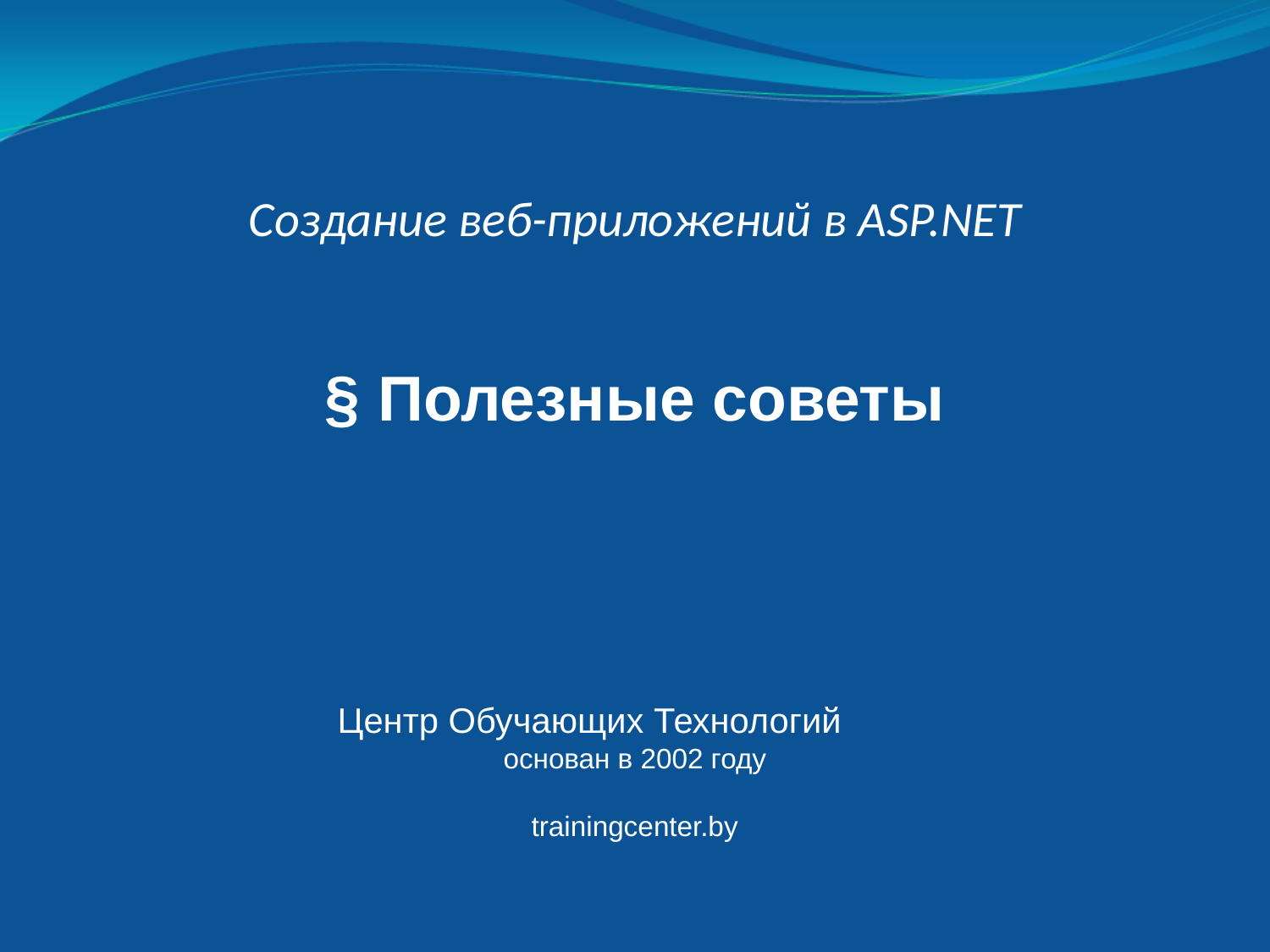

Создание веб-приложений в ASP.NET
§ Полезные советы
Центр Обучающих Технологий
основан в 2002 году

trainingcenter.by